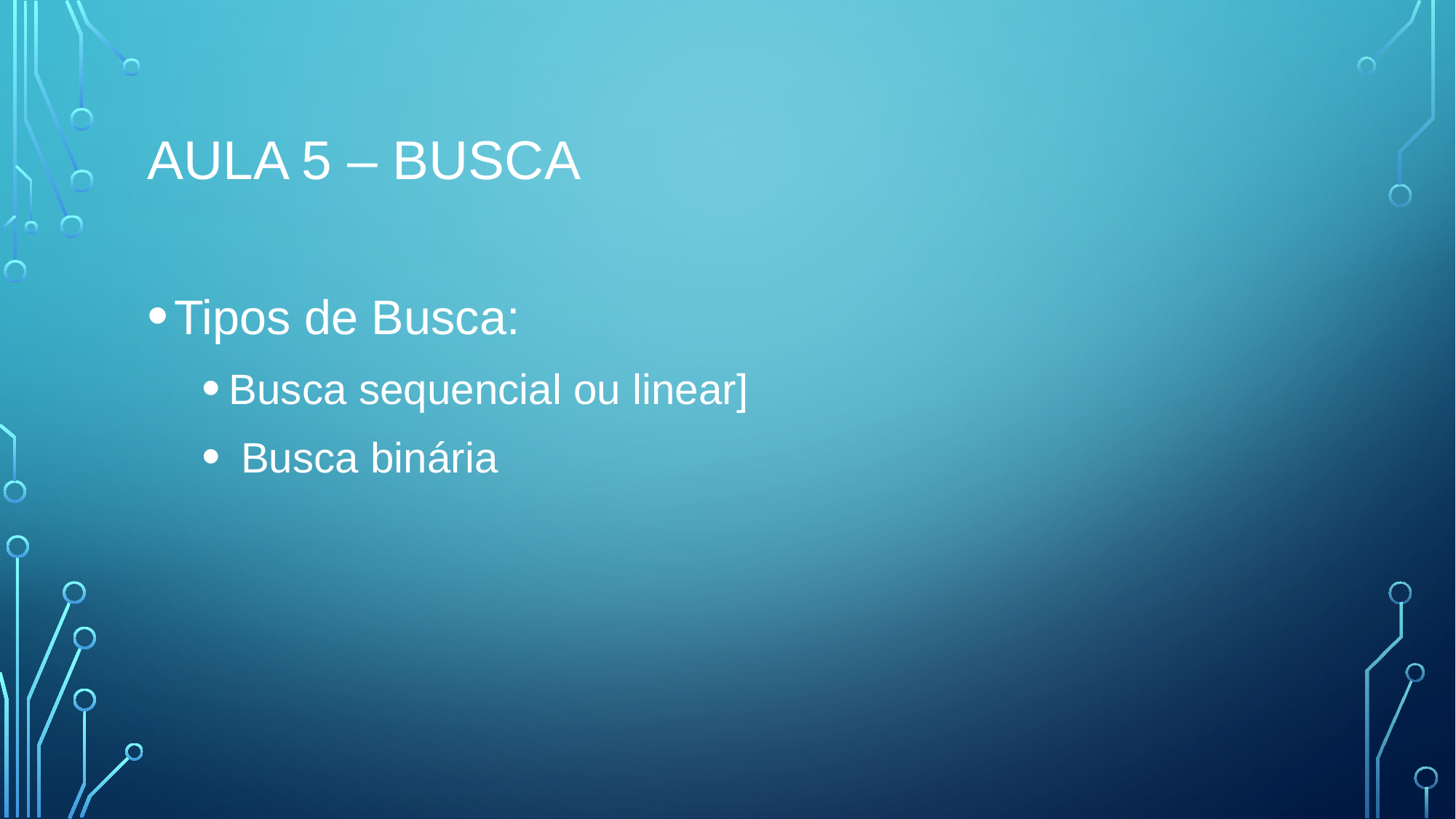

# Aula 5 – Busca
Tipos de Busca:
Busca sequencial ou linear]
 Busca binária